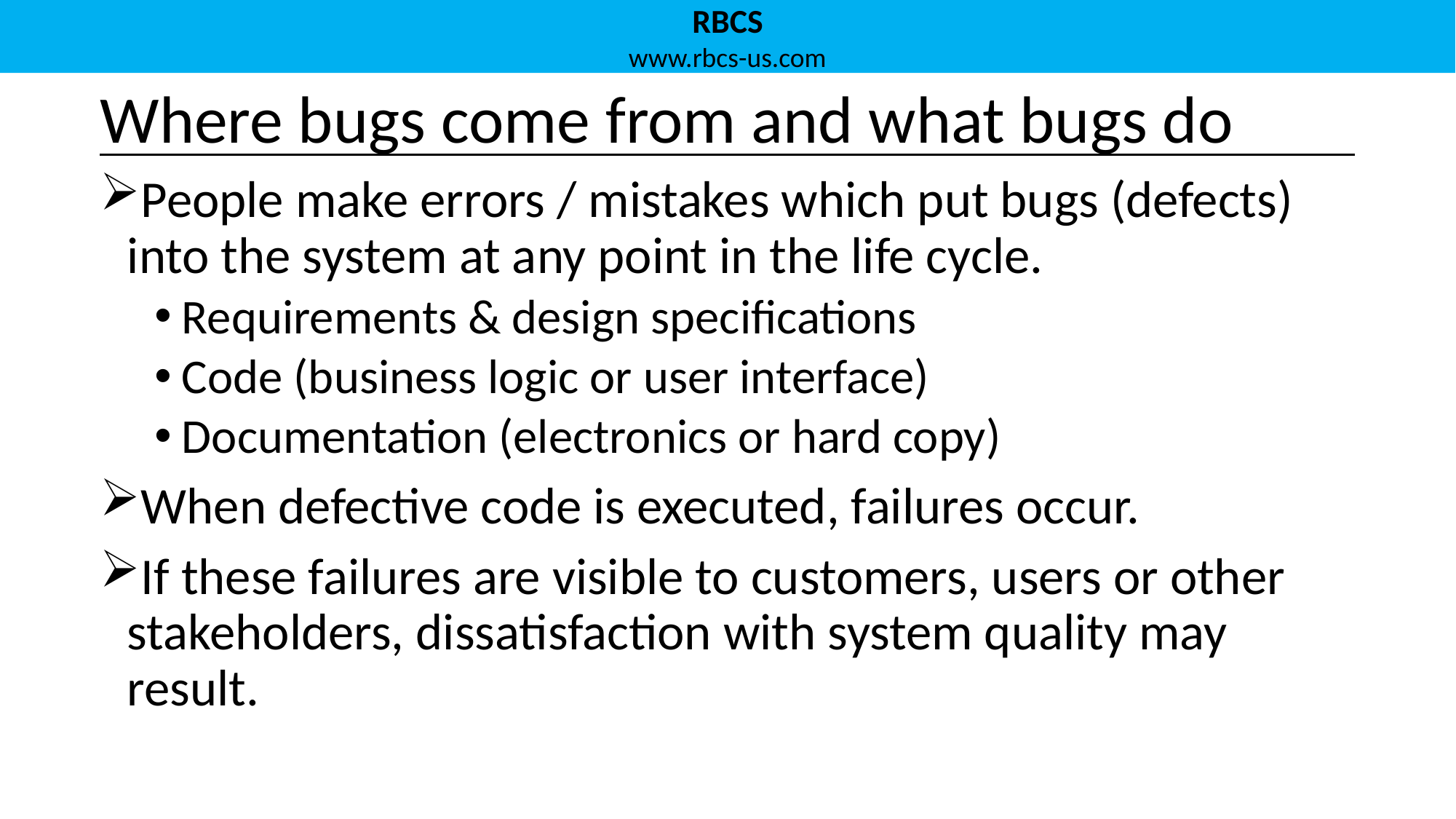

# Where bugs come from and what bugs do
People make errors / mistakes which put bugs (defects) into the system at any point in the life cycle.
Requirements & design specifications
Code (business logic or user interface)
Documentation (electronics or hard copy)
When defective code is executed, failures occur.
If these failures are visible to customers, users or other stakeholders, dissatisfaction with system quality may result.